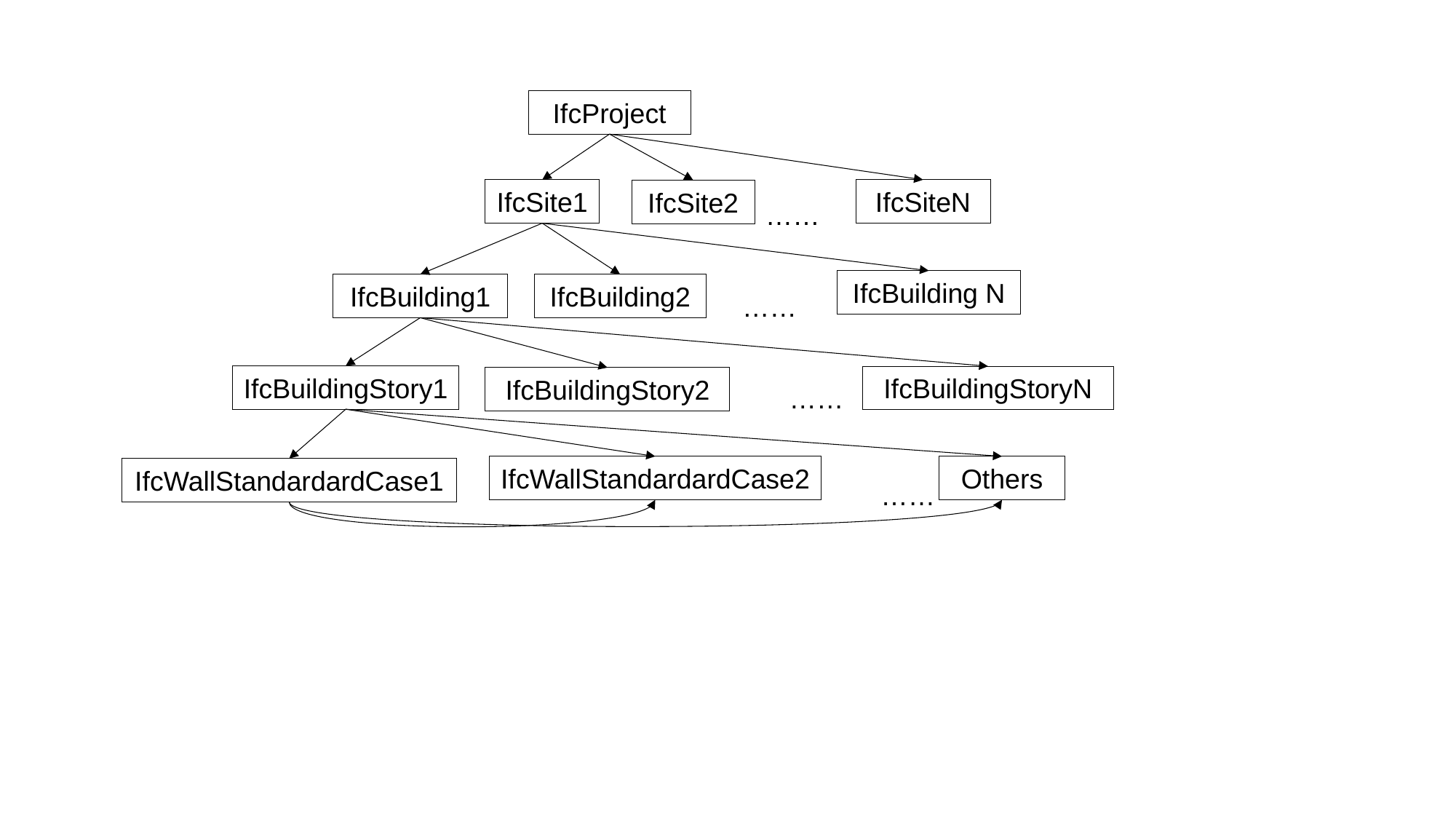

IfcProject
IfcSite1
IfcSiteN
IfcSite2
……
IfcBuilding N
IfcBuilding1
IfcBuilding2
……
IfcBuildingStory1
IfcBuildingStoryN
IfcBuildingStory2
……
IfcWallStandardardCase2
Others
IfcWallStandardardCase1
……